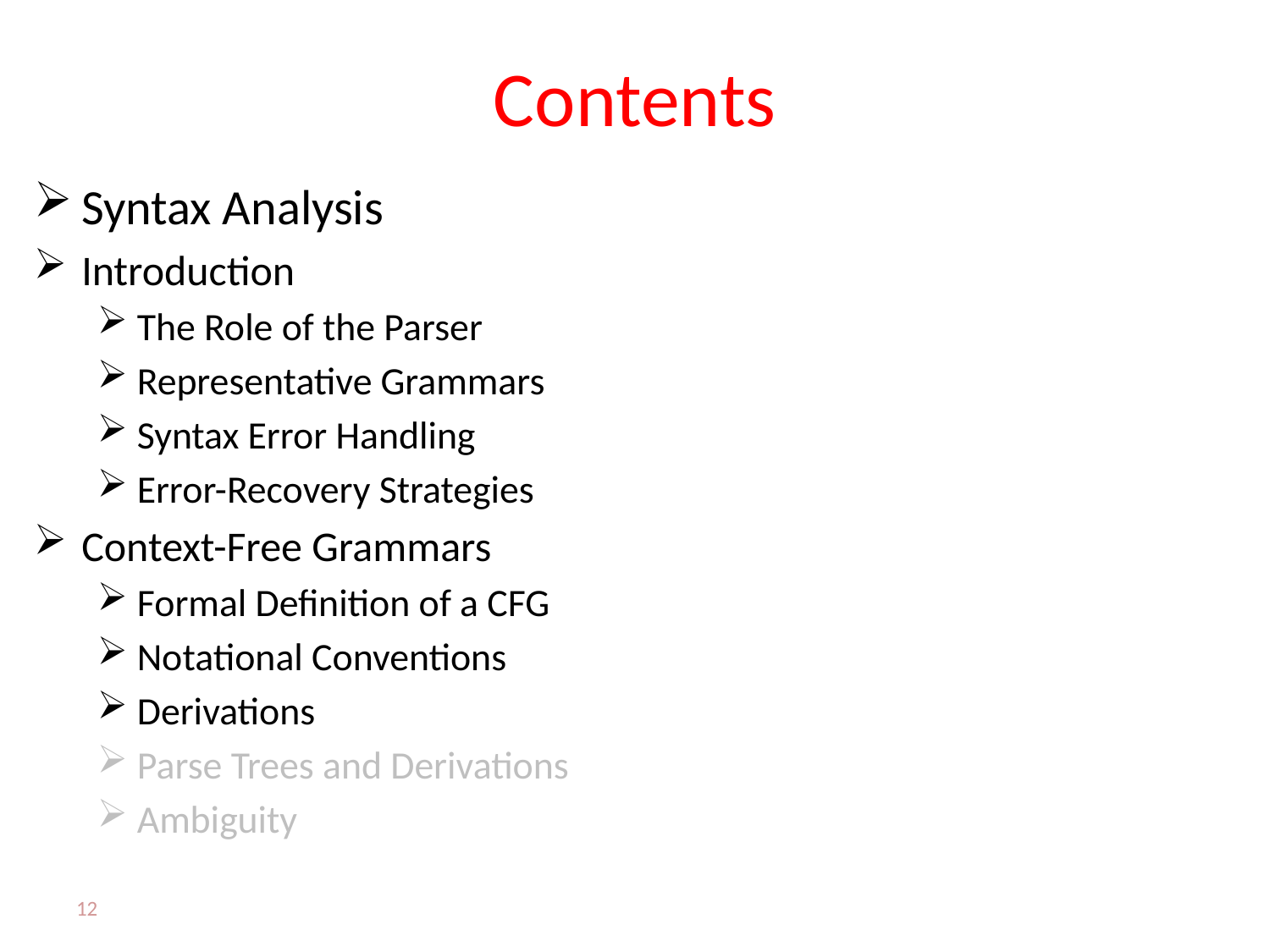

# Contents
Syntax Analysis
Introduction
The Role of the Parser
Representative Grammars
Syntax Error Handling
Error-Recovery Strategies
Context-Free Grammars
Formal Definition of a CFG
Notational Conventions
Derivations
Parse Trees and Derivations
Ambiguity
12